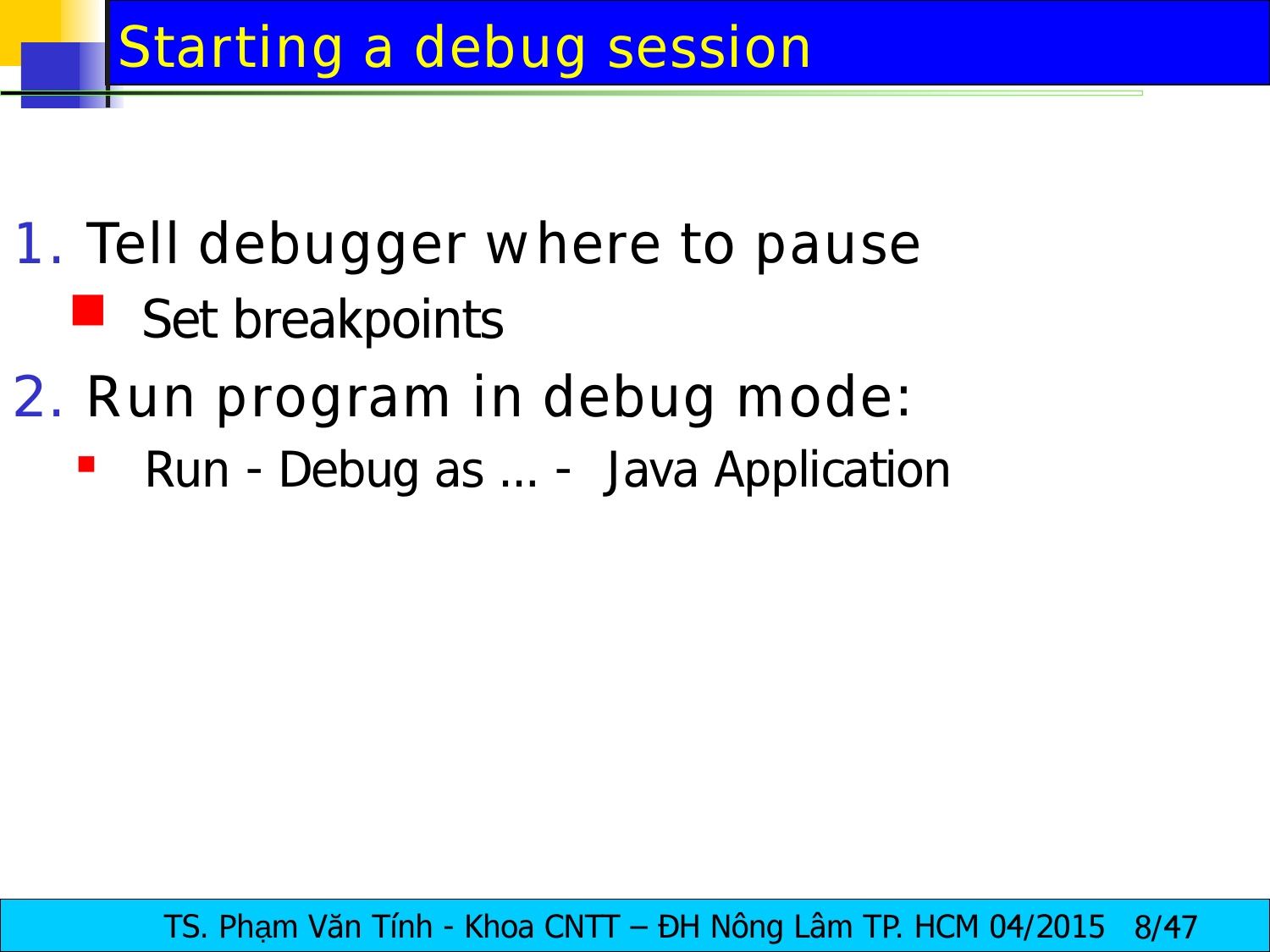

# Starting a debug session
Tell debugger where to pause
Set breakpoints
Run program in debug mode:
Run - Debug as … -  Java Application